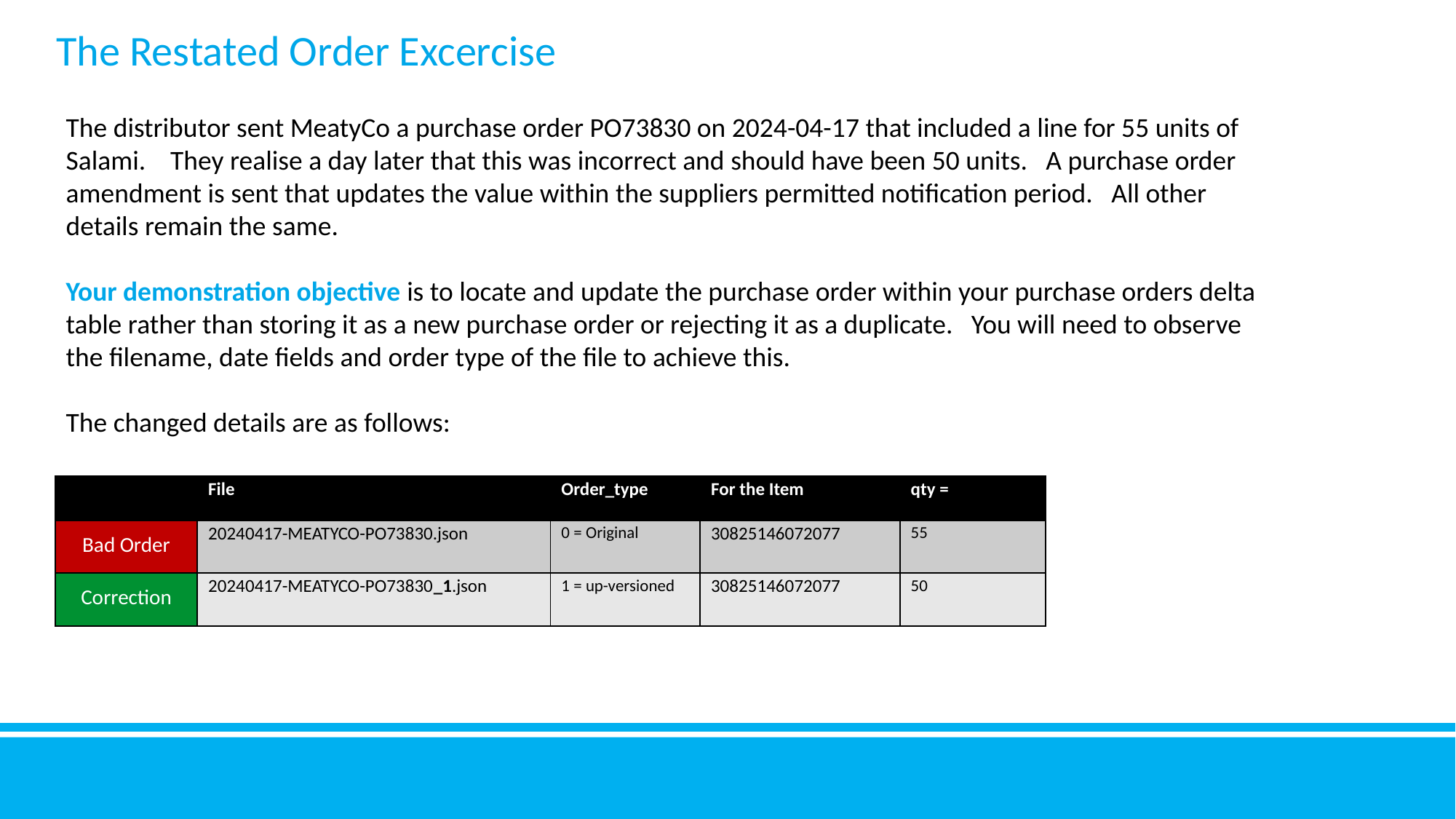

The Restated Order Excercise
The distributor sent MeatyCo a purchase order PO73830 on 2024-04-17 that included a line for 55 units of Salami.    They realise a day later that this was incorrect and should have been 50 units.   A purchase order amendment is sent that updates the value within the suppliers permitted notification period.   All other details remain the same.

Your demonstration objective is to locate and update the purchase order within your purchase orders delta table rather than storing it as a new purchase order or rejecting it as a duplicate.   You will need to observe the filename, date fields and order type of the file to achieve this.

The changed details are as follows:
|  | File | Order\_type | For the Item | qty = |
| --- | --- | --- | --- | --- |
| Bad Order | 20240417-MEATYCO-PO73830.json | 0 = Original | 30825146072077 | 55 |
| Correction | 20240417-MEATYCO-PO73830\_1.json | 1 = up-versioned | 30825146072077 | 50 |